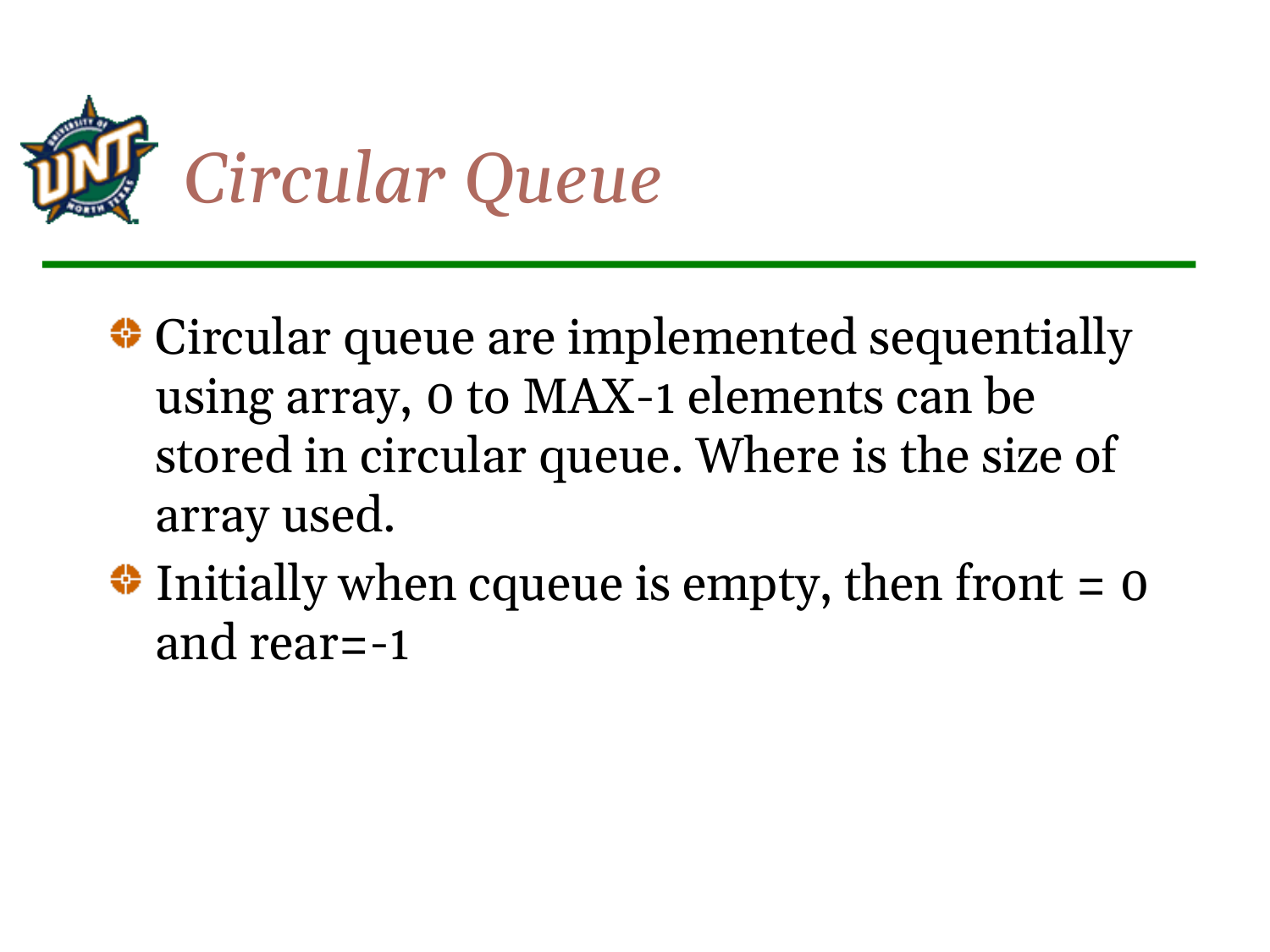

# Circular Queue
Circular queue are implemented sequentially using array, 0 to MAX-1 elements can be stored in circular queue. Where is the size of array used.
Initially when cqueue is empty, then front = 0 and rear=-1